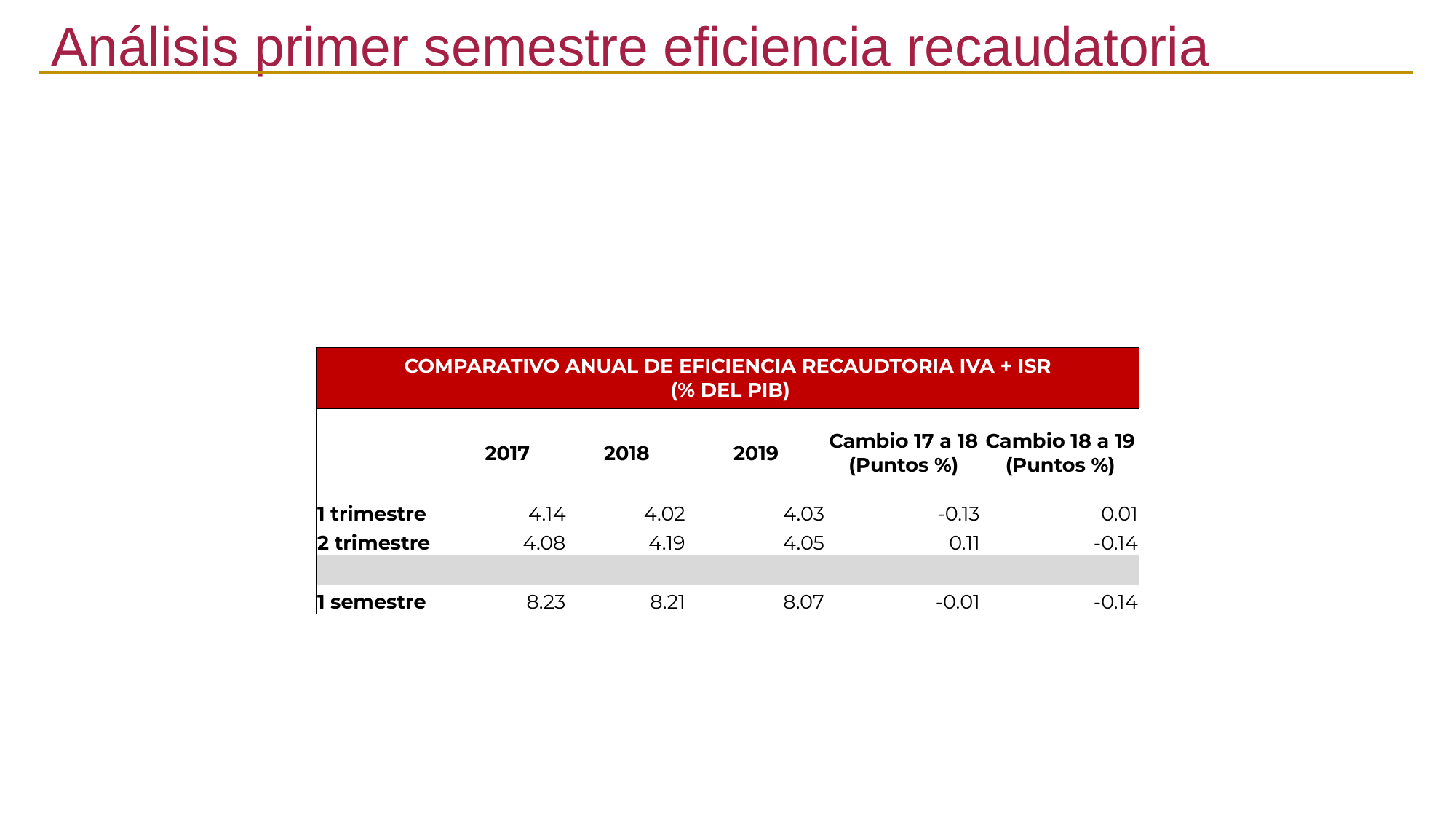

Análisis primer semestre eficiencia recaudatoria
| COMPARATIVO ANUAL DE EFICIENCIA RECAUDTORIA IVA + ISR (% DEL PIB) |  |  |  |  |  |
| --- | --- | --- | --- | --- | --- |
|  | 2017 | 2018 | 2019 | Cambio 17 a 18 (Puntos %) | Cambio 18 a 19 (Puntos %) |
| 1 trimestre | 4.14 | 4.02 | 4.03 | -0.13 | 0.01 |
| 2 trimestre | 4.08 | 4.19 | 4.05 | 0.11 | -0.14 |
|  |  |  |  |  |  |
| 1 semestre | 8.23 | 8.21 | 8.07 | -0.01 | -0.14 |